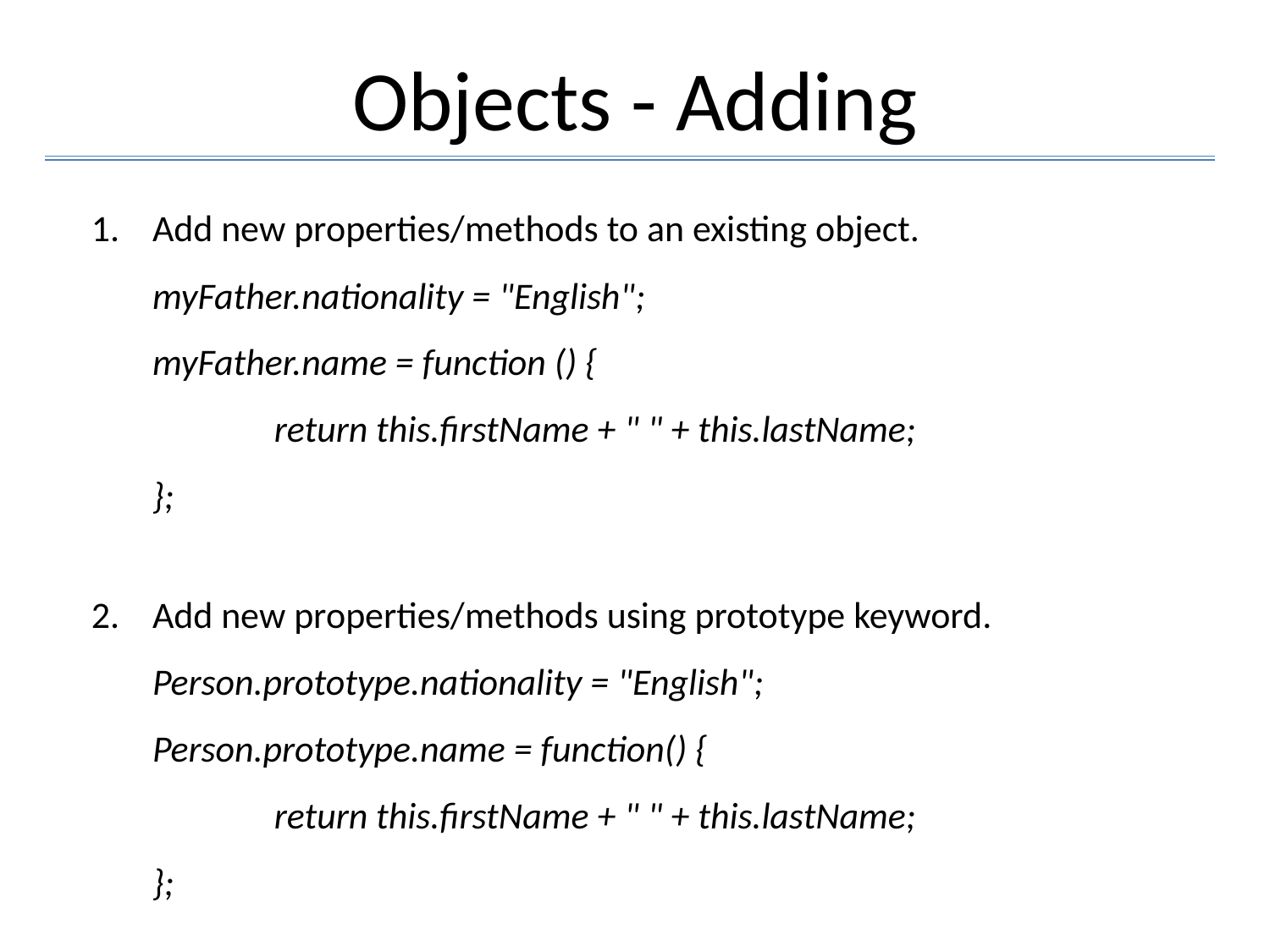

# Objects - Adding
Add new properties/methods to an existing object.
myFather.nationality = "English";
myFather.name = function () {
	return this.firstName + " " + this.lastName;
};
Add new properties/methods using prototype keyword.
Person.prototype.nationality = "English";
Person.prototype.name = function() {
	return this.firstName + " " + this.lastName;
};